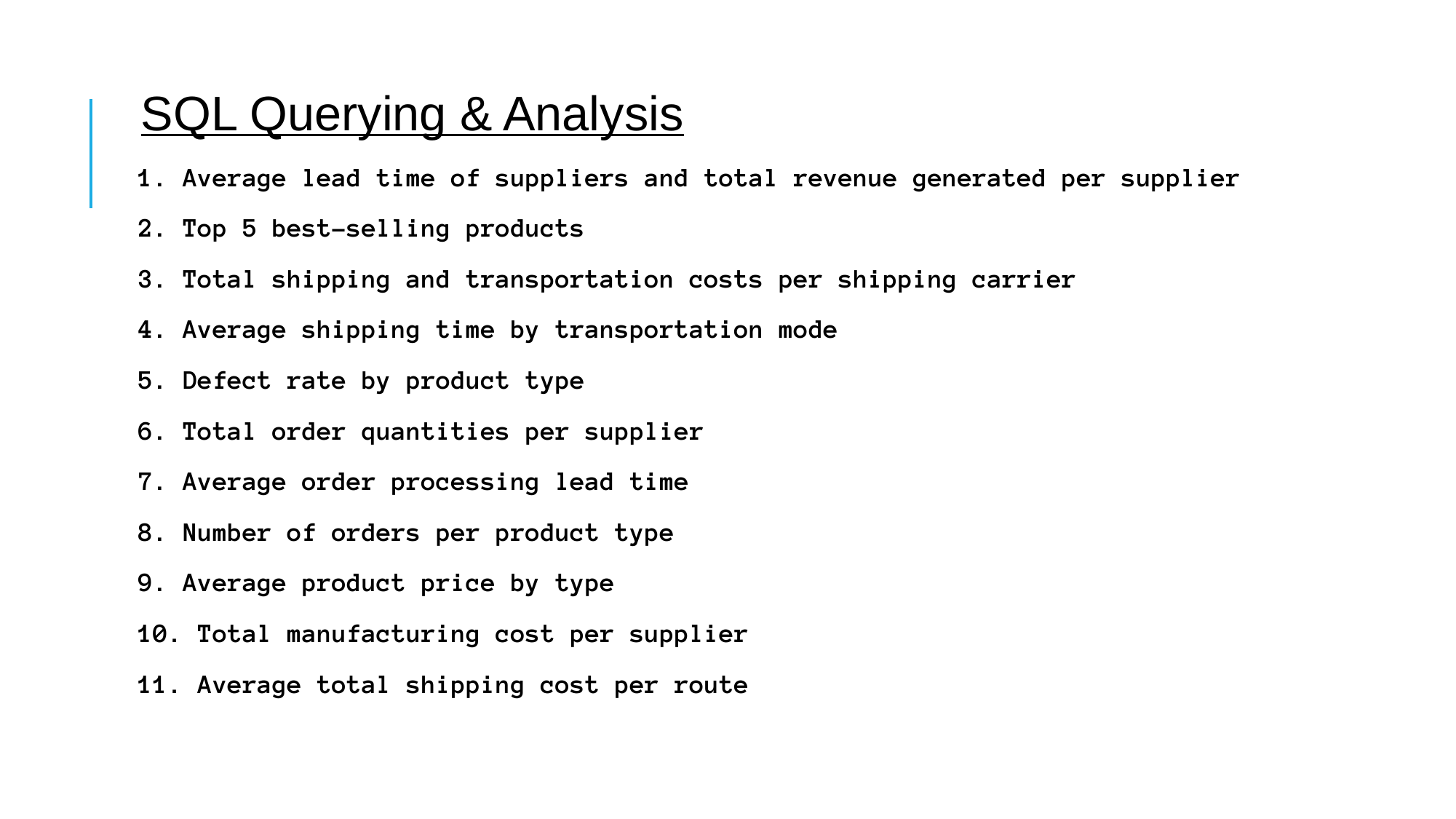

SQL Querying & Analysis
1. Average lead time of suppliers and total revenue generated per supplier
2. Top 5 best-selling products
3. Total shipping and transportation costs per shipping carrier
4. Average shipping time by transportation mode
5. Defect rate by product type
6. Total order quantities per supplier
7. Average order processing lead time
8. Number of orders per product type
9. Average product price by type
10. Total manufacturing cost per supplier
11. Average total shipping cost per route